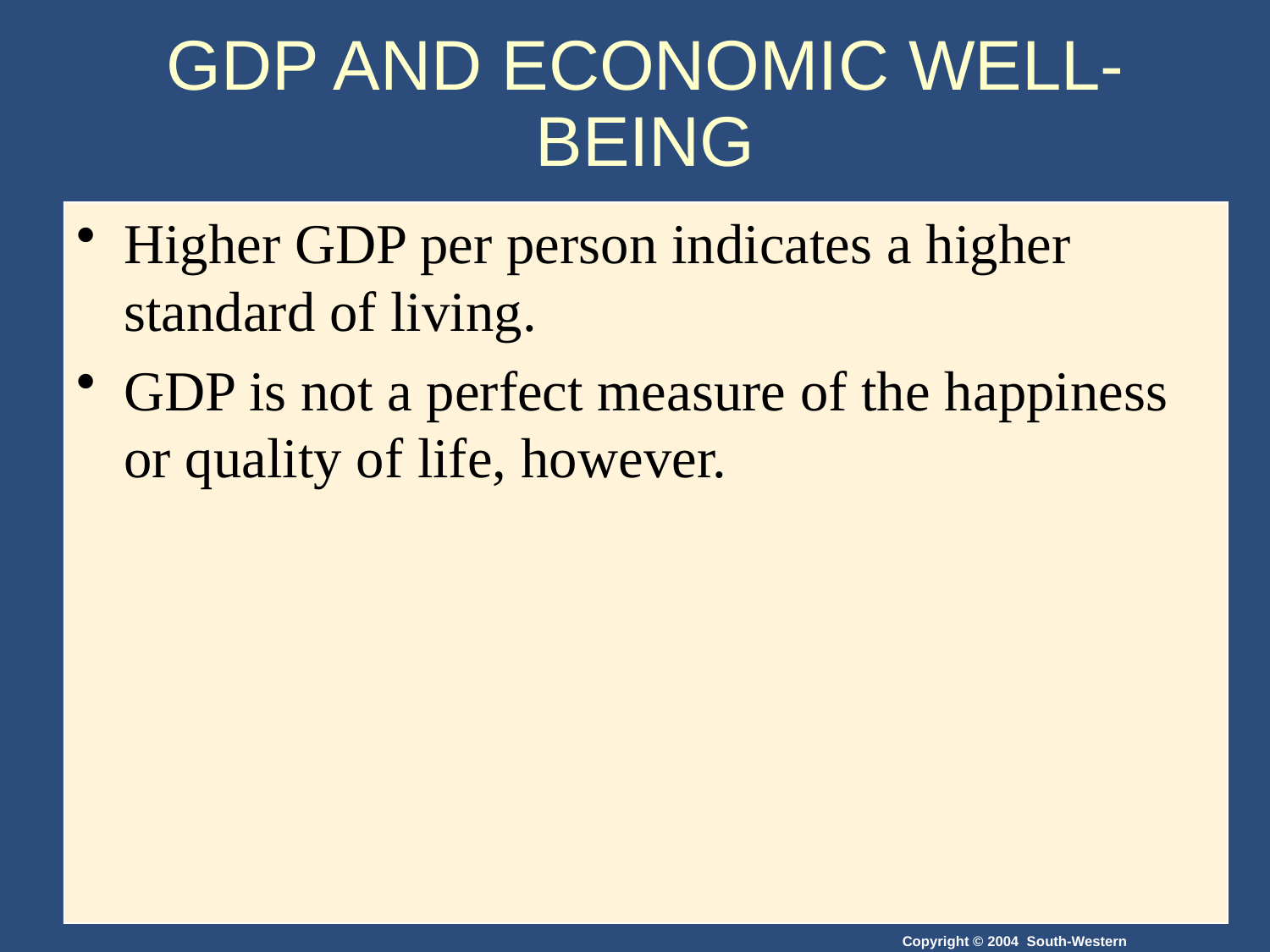

# GDP AND ECONOMIC WELL-BEING
Higher GDP per person indicates a higher standard of living.
GDP is not a perfect measure of the happiness or quality of life, however.